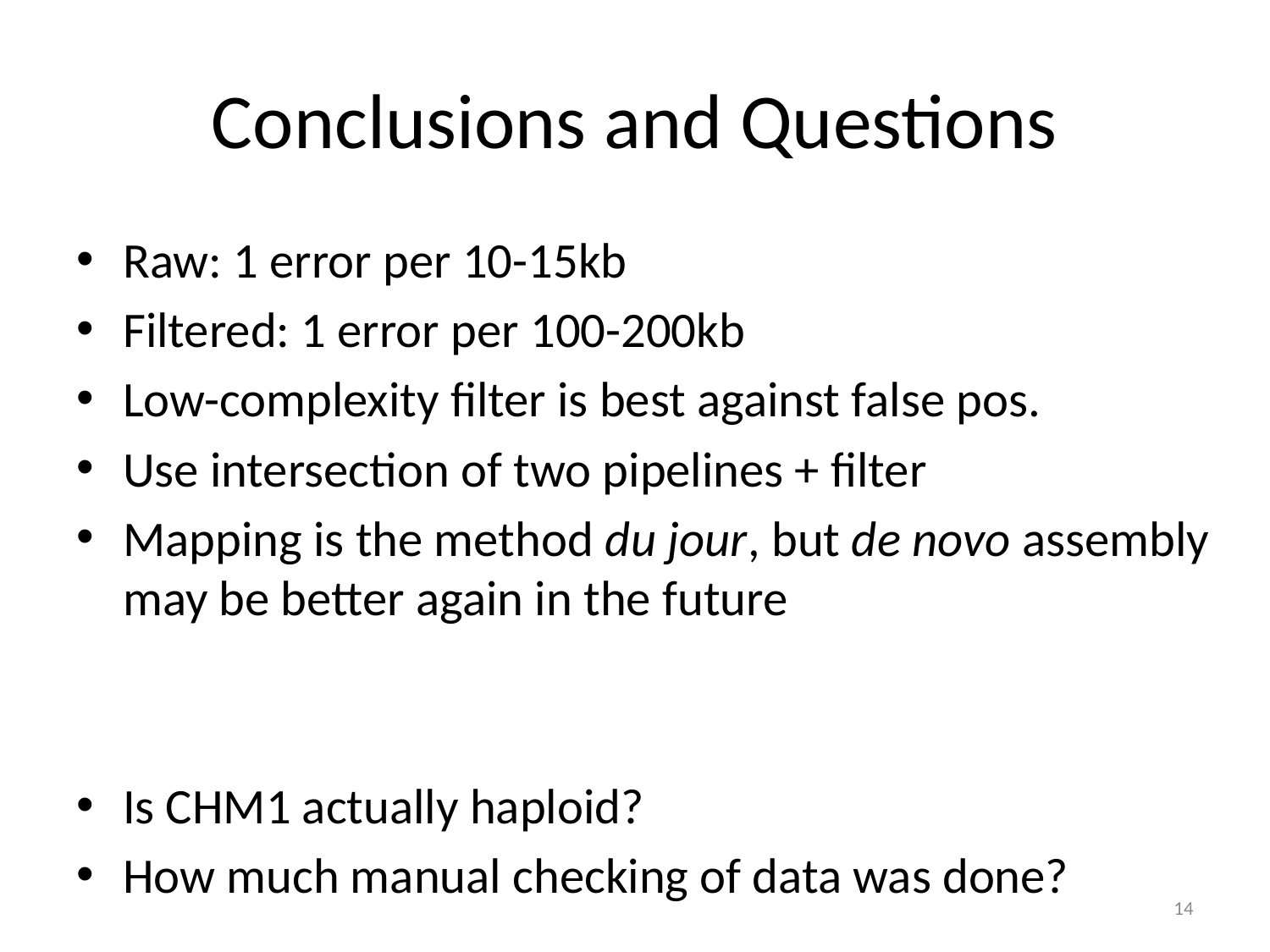

# Conclusions and Questions
Raw: 1 error per 10-15kb
Filtered: 1 error per 100-200kb
Low-complexity filter is best against false pos.
Use intersection of two pipelines + filter
Mapping is the method du jour, but de novo assembly may be better again in the future

Is CHM1 actually haploid?
How much manual checking of data was done?

14